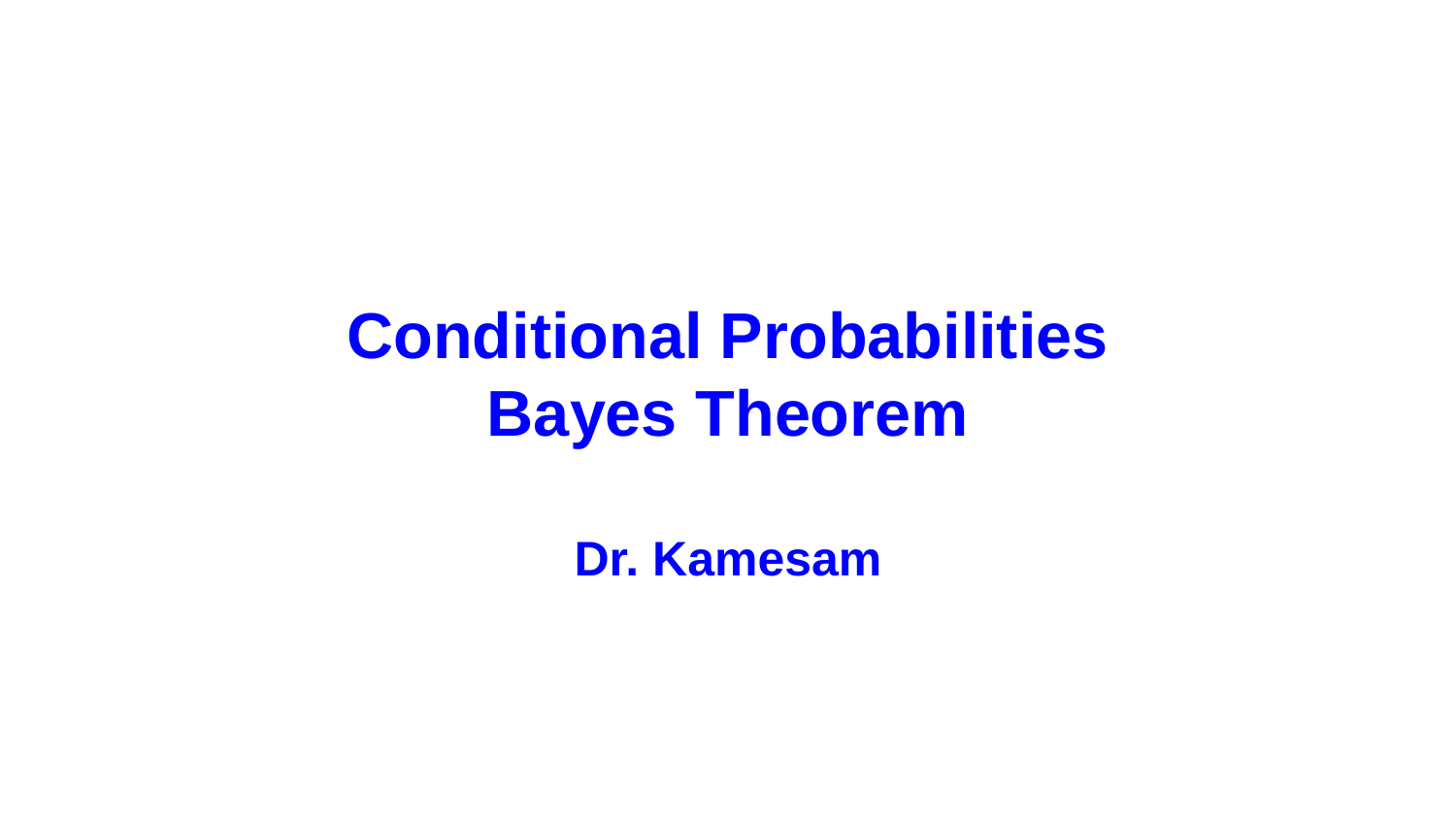

# Conditional Probabilities Bayes Theorem Dr. Kamesam